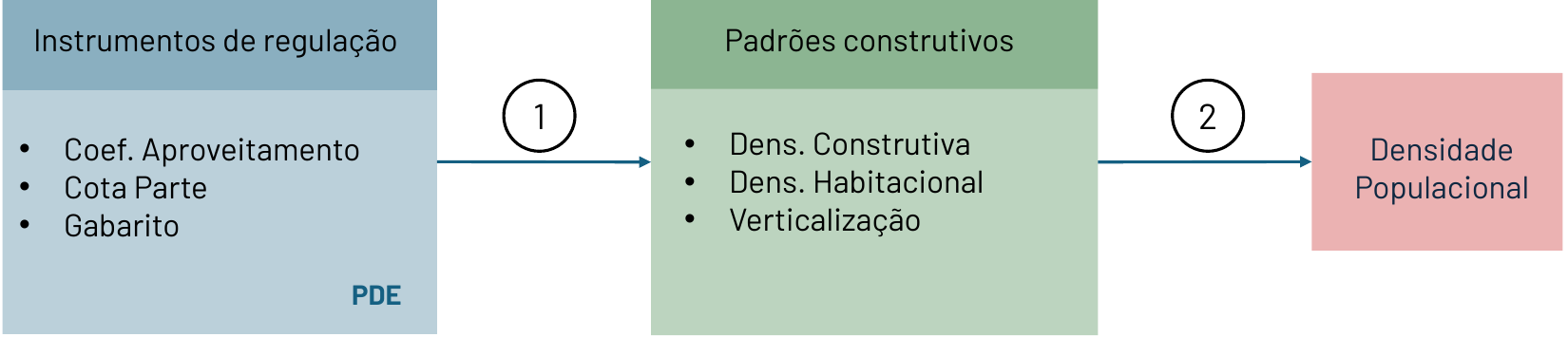

Instrumentos de regulação
Padrões construtivos

1
2
Dens. Construtiva
Dens. Habitacional
Verticalização
Coef. Aproveitamento
Cota Parte
Gabarito
Densidade
Populacional
PDE